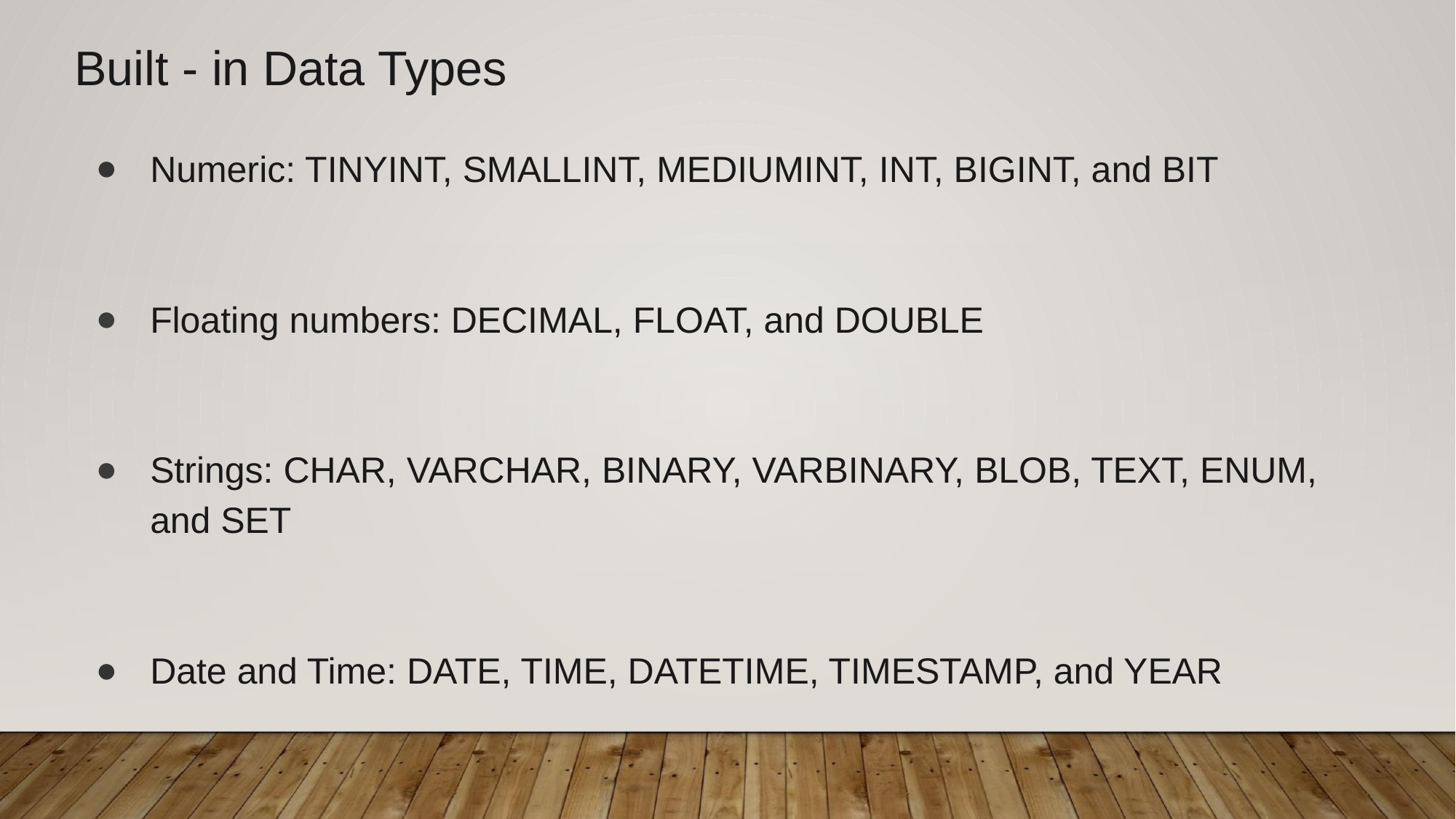

Built - in Data Types
Numeric: TINYINT, SMALLINT, MEDIUMINT, INT, BIGINT, and BIT

Floating numbers: DECIMAL, FLOAT, and DOUBLE

Strings: CHAR, VARCHAR, BINARY, VARBINARY, BLOB, TEXT, ENUM, and SET

Date and Time: DATE, TIME, DATETIME, TIMESTAMP, and YEAR